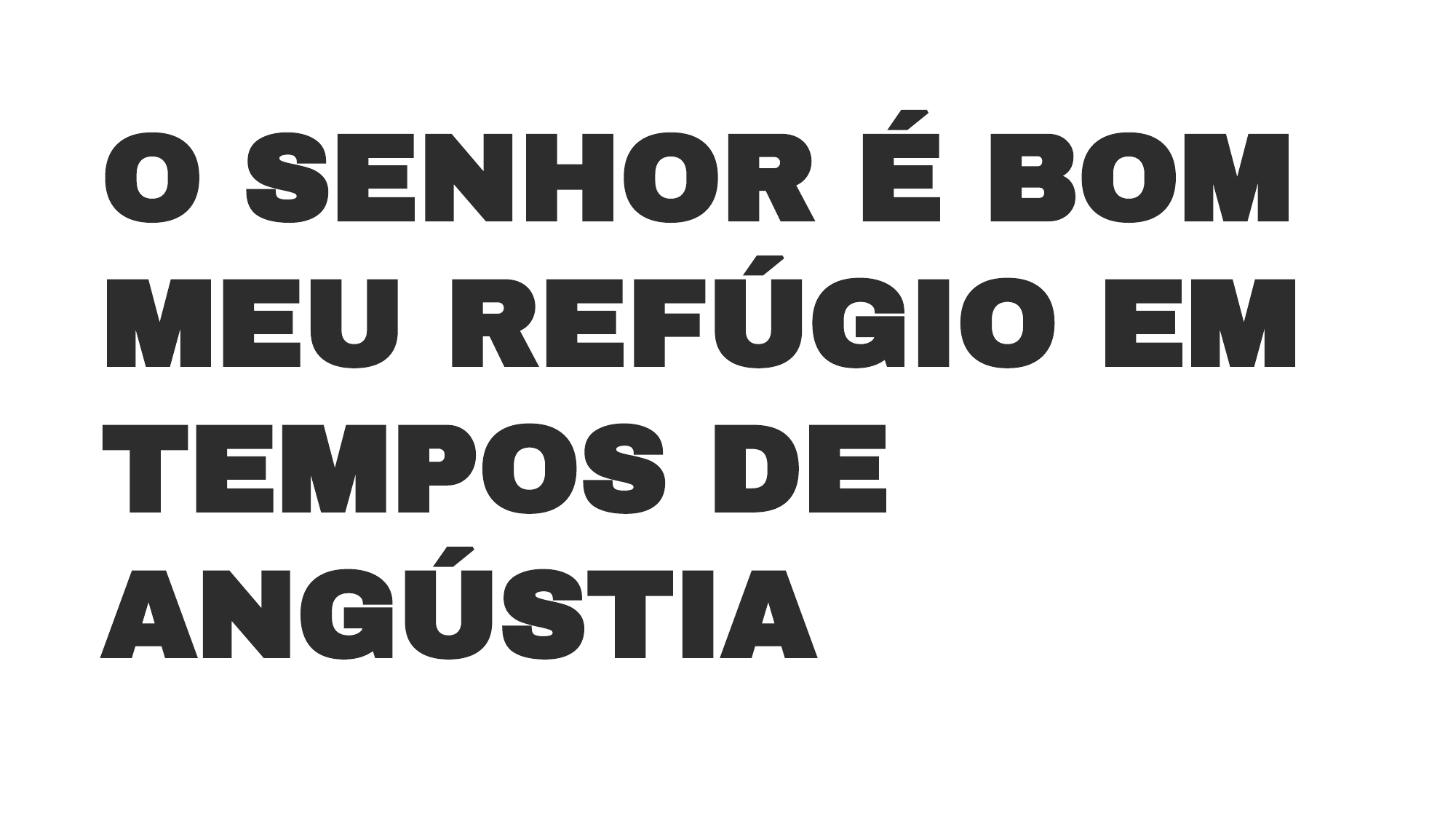

O SENHOR É BOM
MEU REFÚGIO EM TEMPOS DE ANGÚSTIA